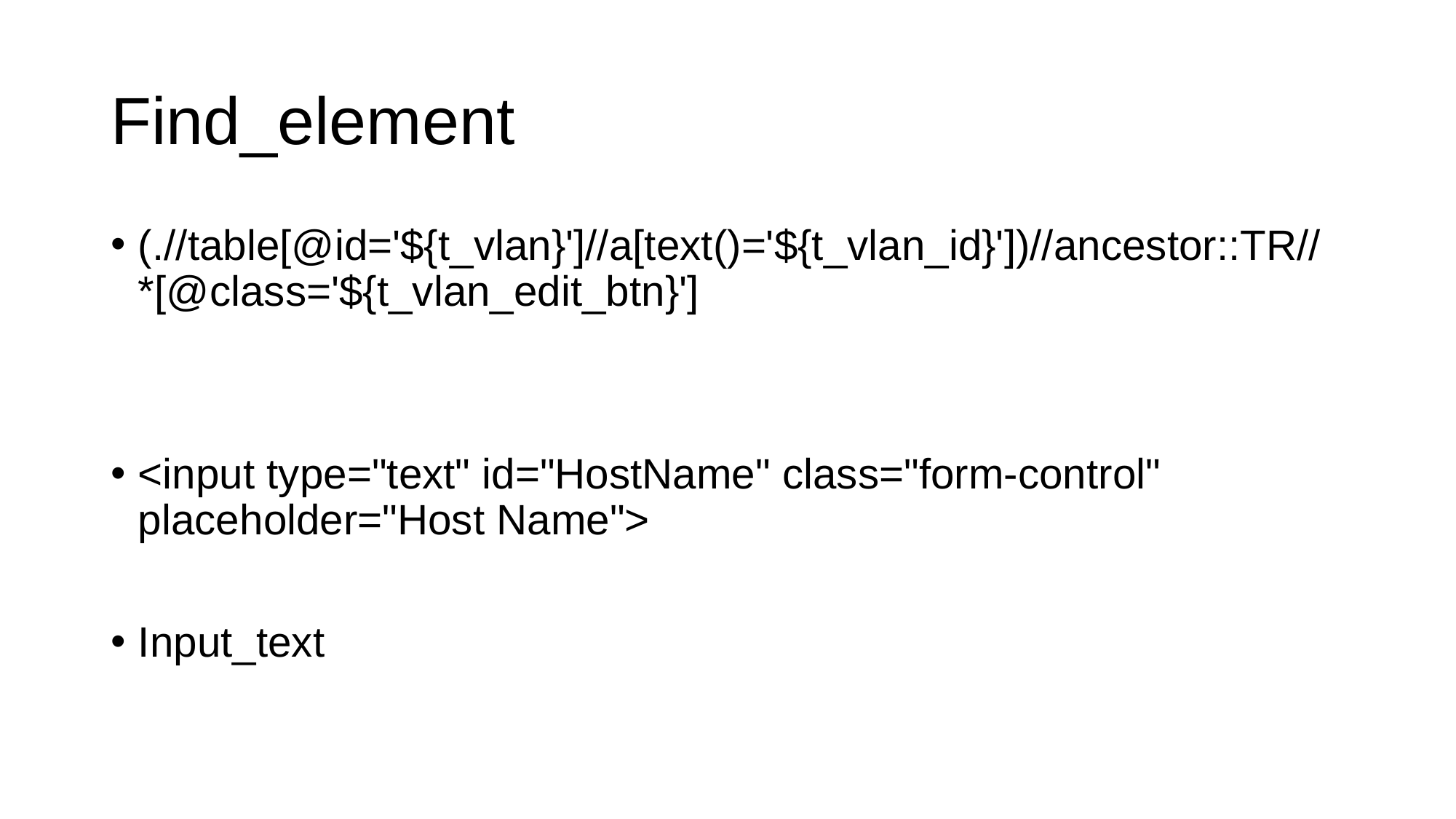

# Find_element
(.//table[@id='${t_vlan}']//a[text()='${t_vlan_id}'])//ancestor::TR//*[@class='${t_vlan_edit_btn}']

<input type="text" id="HostName" class="form-control" placeholder="Host Name">

Input_text